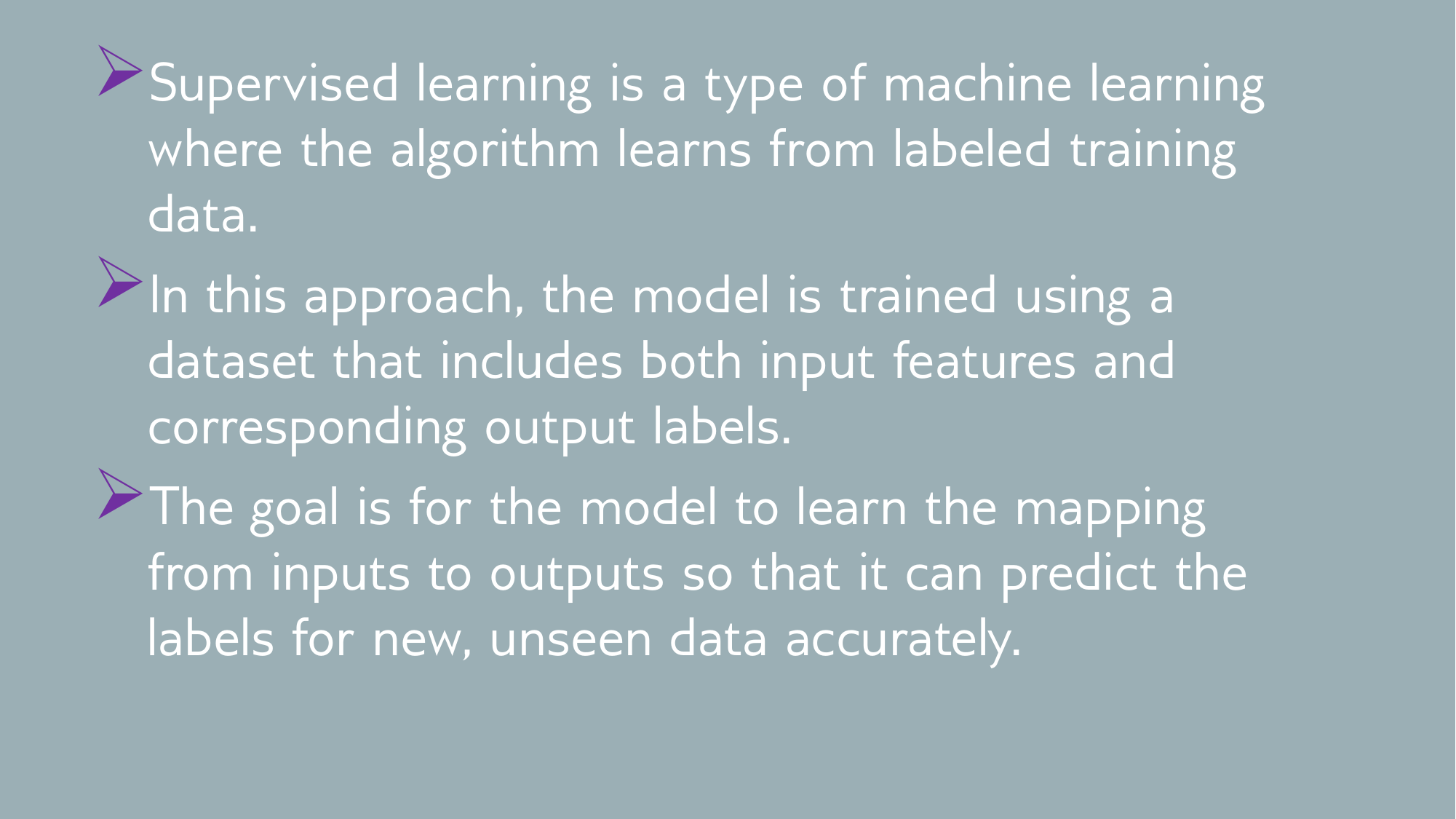

Supervised learning is a type of machine learning where the algorithm learns from labeled training data.
In this approach, the model is trained using a dataset that includes both input features and corresponding output labels.
The goal is for the model to learn the mapping from inputs to outputs so that it can predict the labels for new, unseen data accurately.